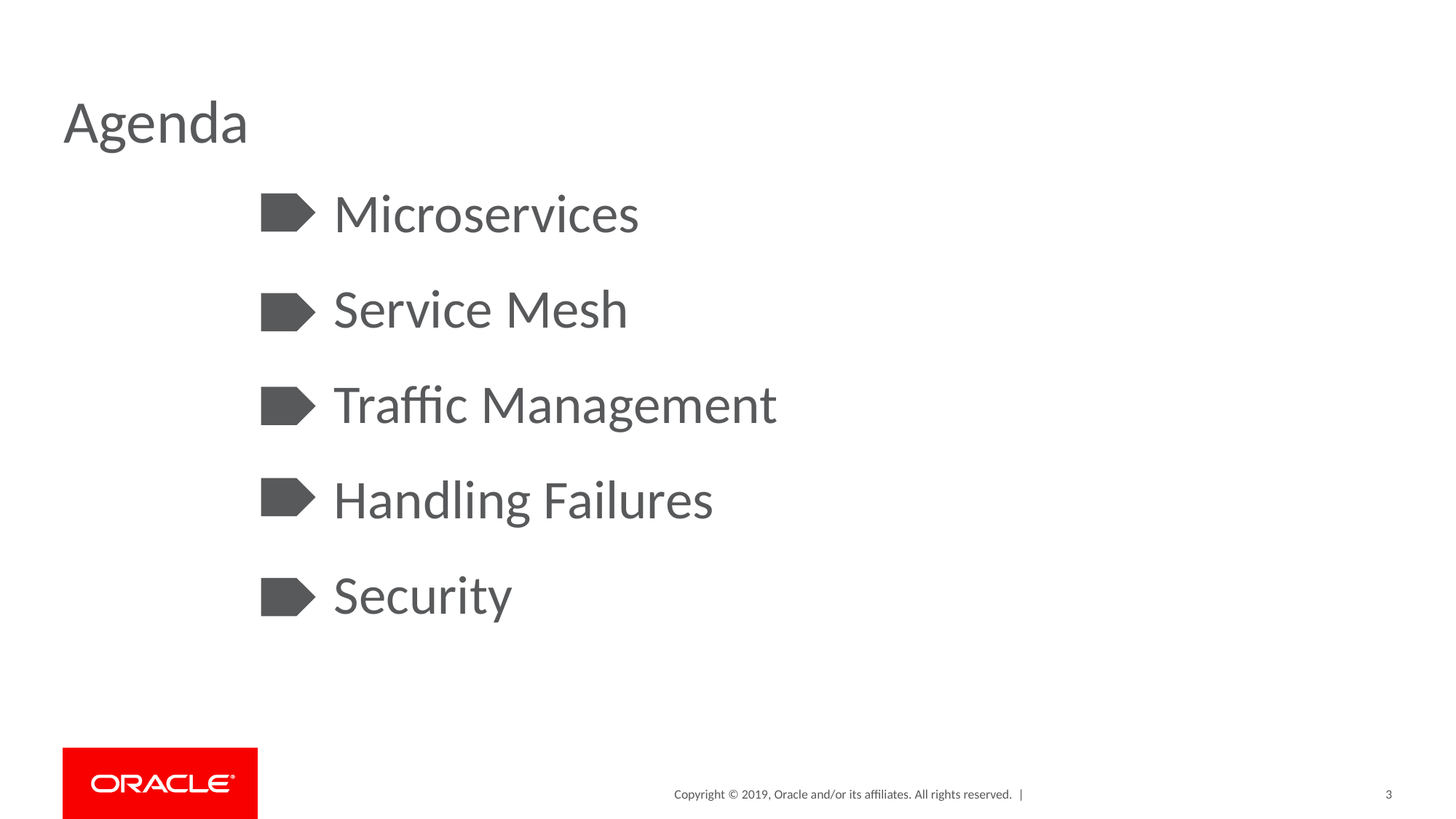

# Agenda
Microservices
Service Mesh
Traffic Management
Handling Failures
Security

3